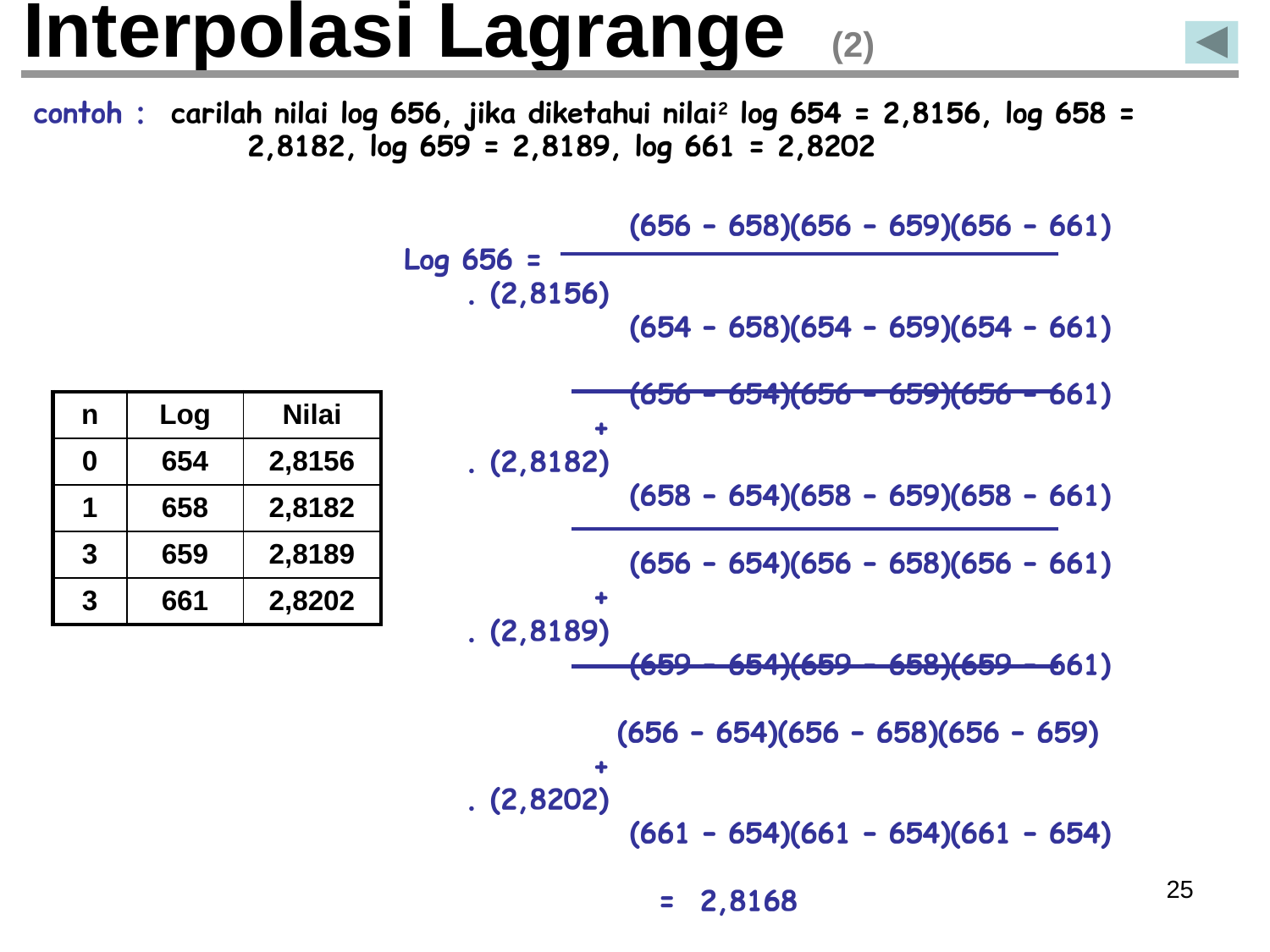

# Interpolasi Lagrange     (2)

contoh :  carilah nilai log 656, jika diketahui nilai2 log 654 = 2,8156, log 658 =
		 2,8182, log 659 = 2,8189, log 661 = 2,8202

	        (656 – 658)(656 – 659)(656 – 661)
Log 656 = 				                       . (2,8156)
	        (654 – 658)(654 – 659)(654 – 661)

	        (656 – 654)(656 – 659)(656 – 661)
	     +				                       . (2,8182)
	        (658 – 654)(658 – 659)(658 – 661)

	        (656 – 654)(656 – 658)(656 – 661)
	     +				                       . (2,8189)
	        (659 – 654)(659 – 658)(659 – 661)

	       (656 – 654)(656 – 658)(656 – 659)
	     +				                       . (2,8202)
	        (661 – 654)(661 – 654)(661 – 654)

		=  2,8168
| n | Log | Nilai |
| --- | --- | --- |
| 0 | 654 | 2,8156 |
| 1 | 658 | 2,8182 |
| 3 | 659 | 2,8189 |
| 3 | 661 | 2,8202 |
25